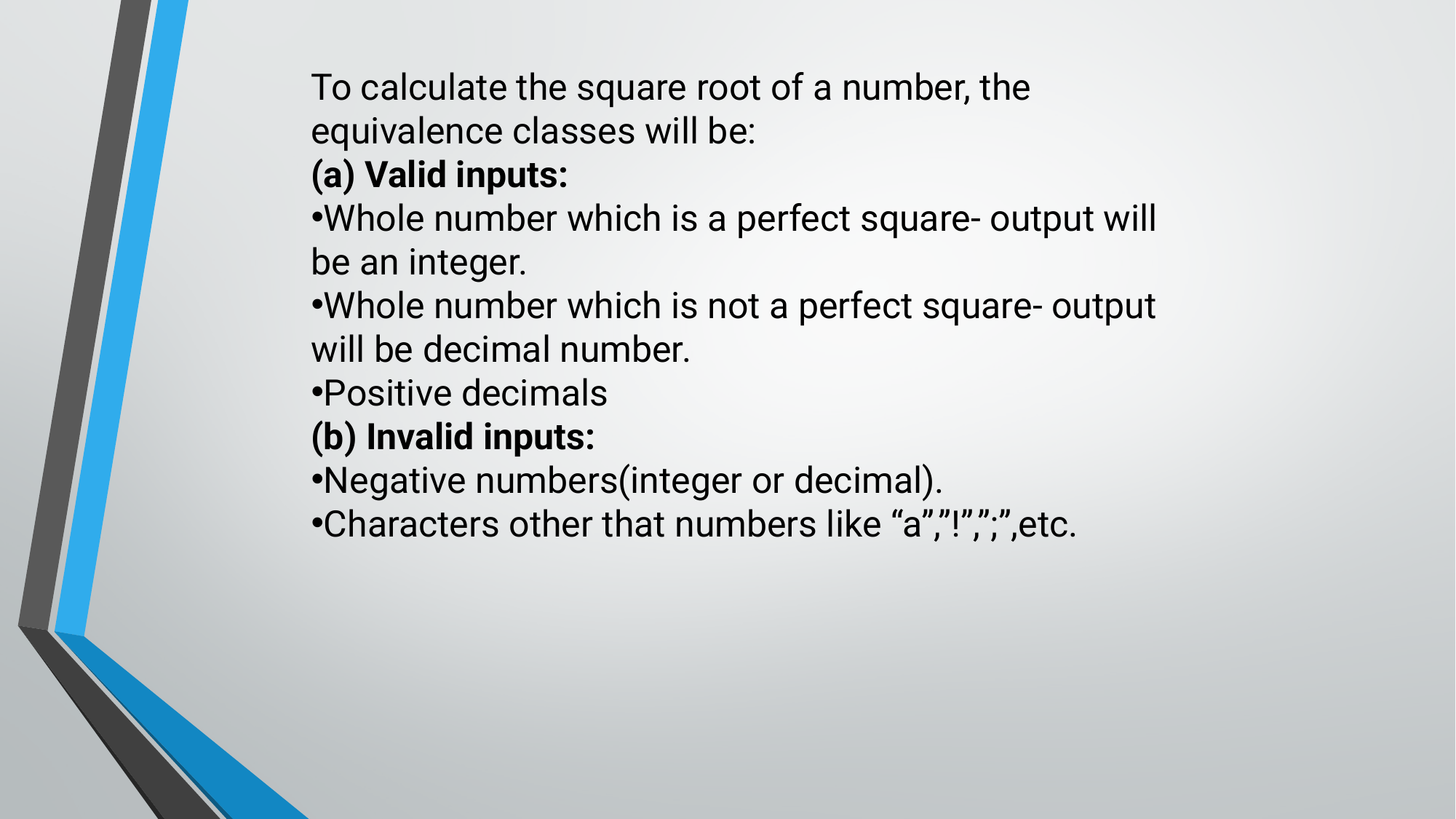

To calculate the square root of a number, the equivalence classes will be:
(a) Valid inputs:
Whole number which is a perfect square- output will be an integer.
Whole number which is not a perfect square- output will be decimal number.
Positive decimals
(b) Invalid inputs:
Negative numbers(integer or decimal).
Characters other that numbers like “a”,”!”,”;”,etc.